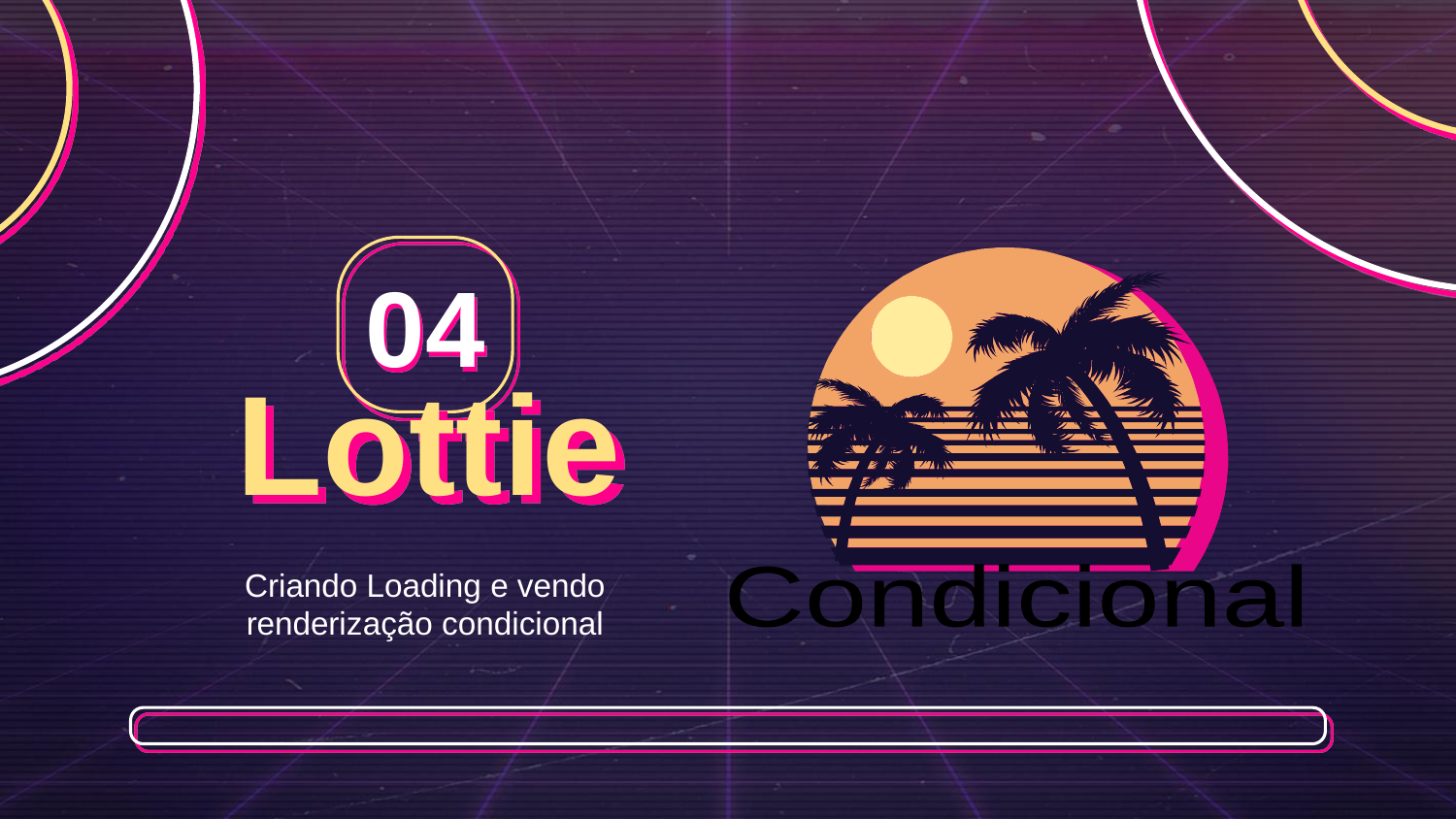

04

# Lottie
Criando Loading e vendo renderização condicional
Condicional